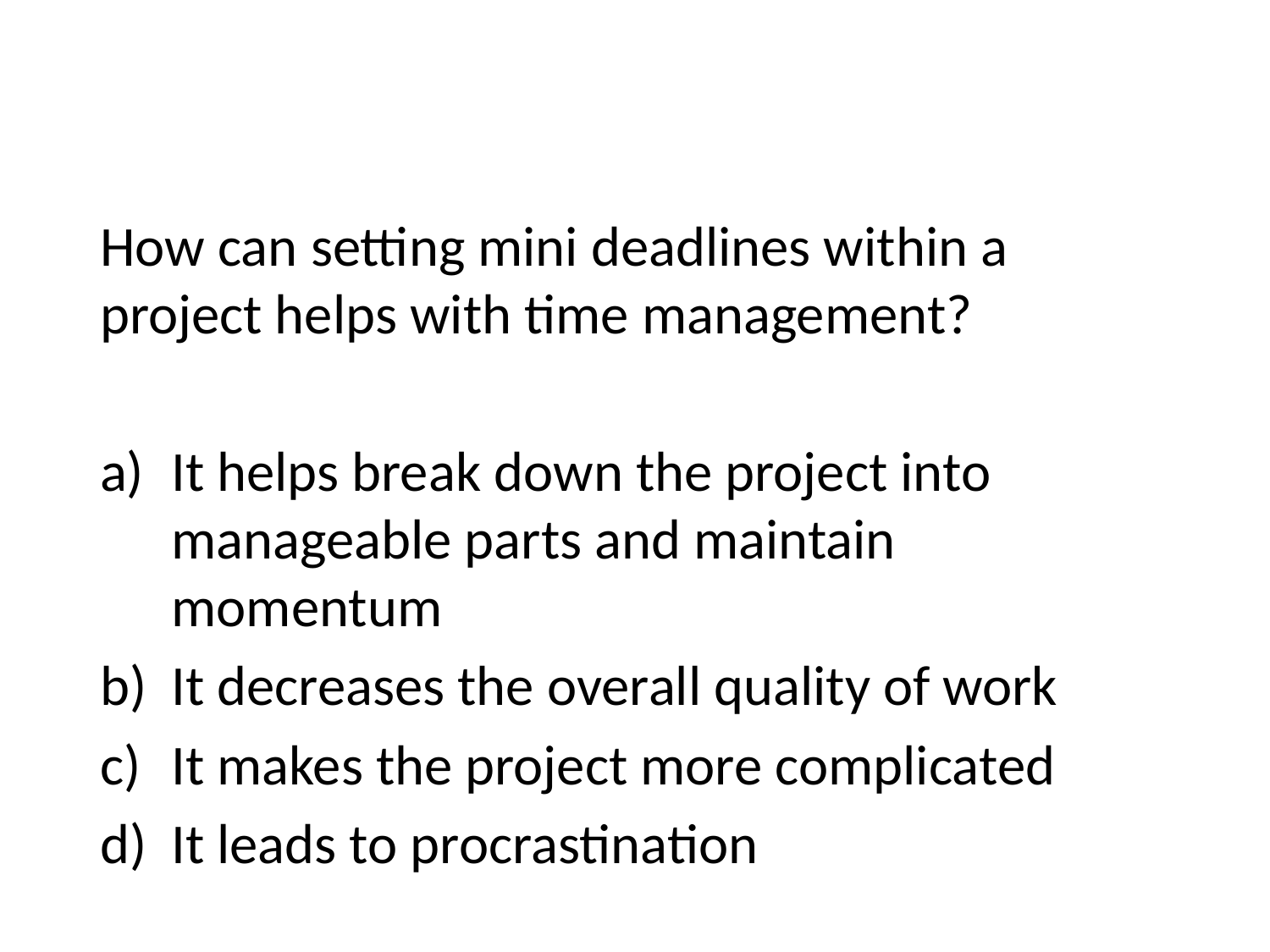

How can setting mini deadlines within a project helps with time management?

It helps break down the project into manageable parts and maintain momentum
It decreases the overall quality of work
It makes the project more complicated
It leads to procrastination